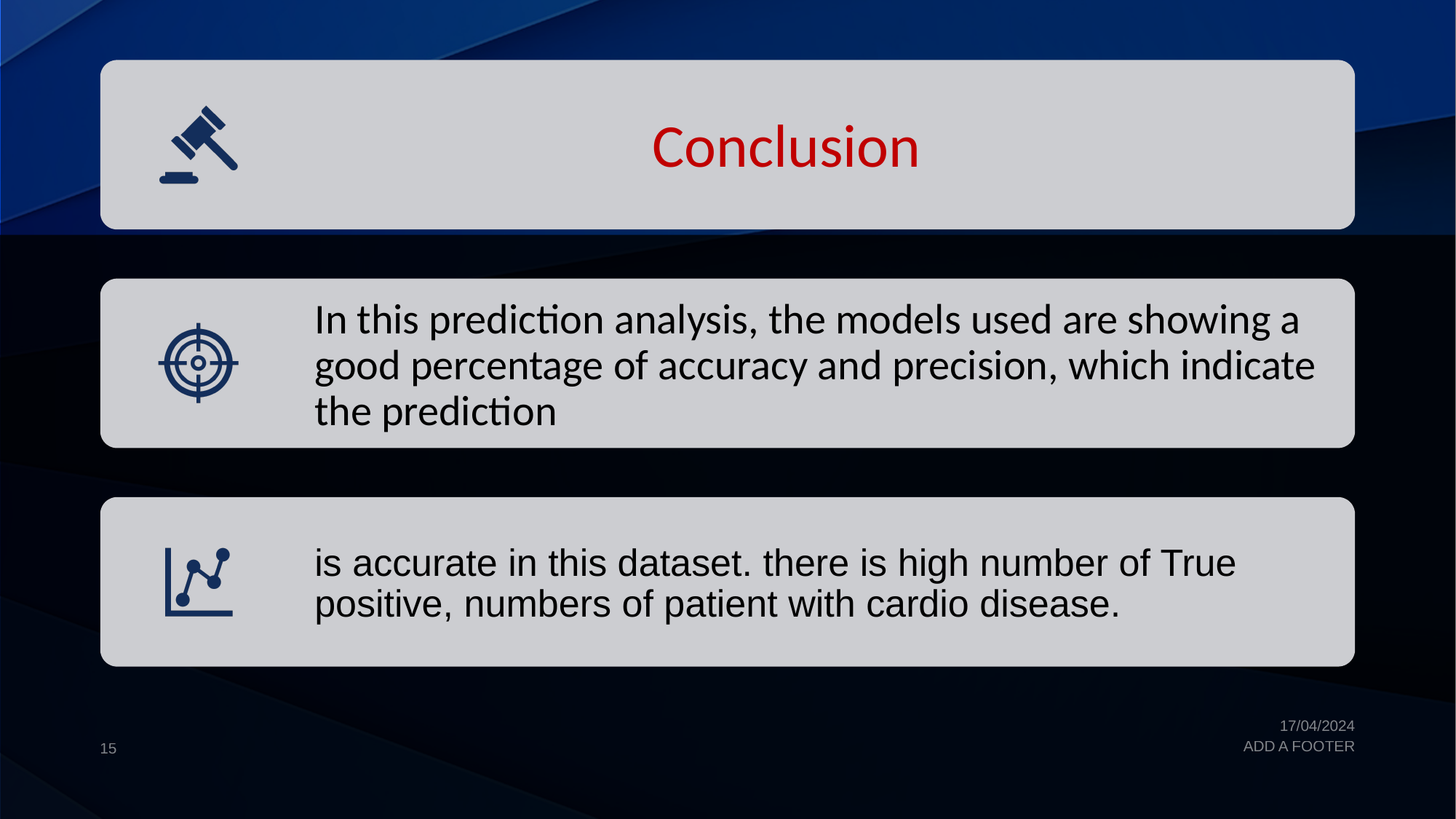

Conclusion
In this prediction analysis, the models used are showing a good percentage of accuracy and precision, which indicate the prediction
is accurate in this dataset. there is high number of True positive, numbers of patient with cardio disease.
17/04/2024
15
ADD A FOOTER